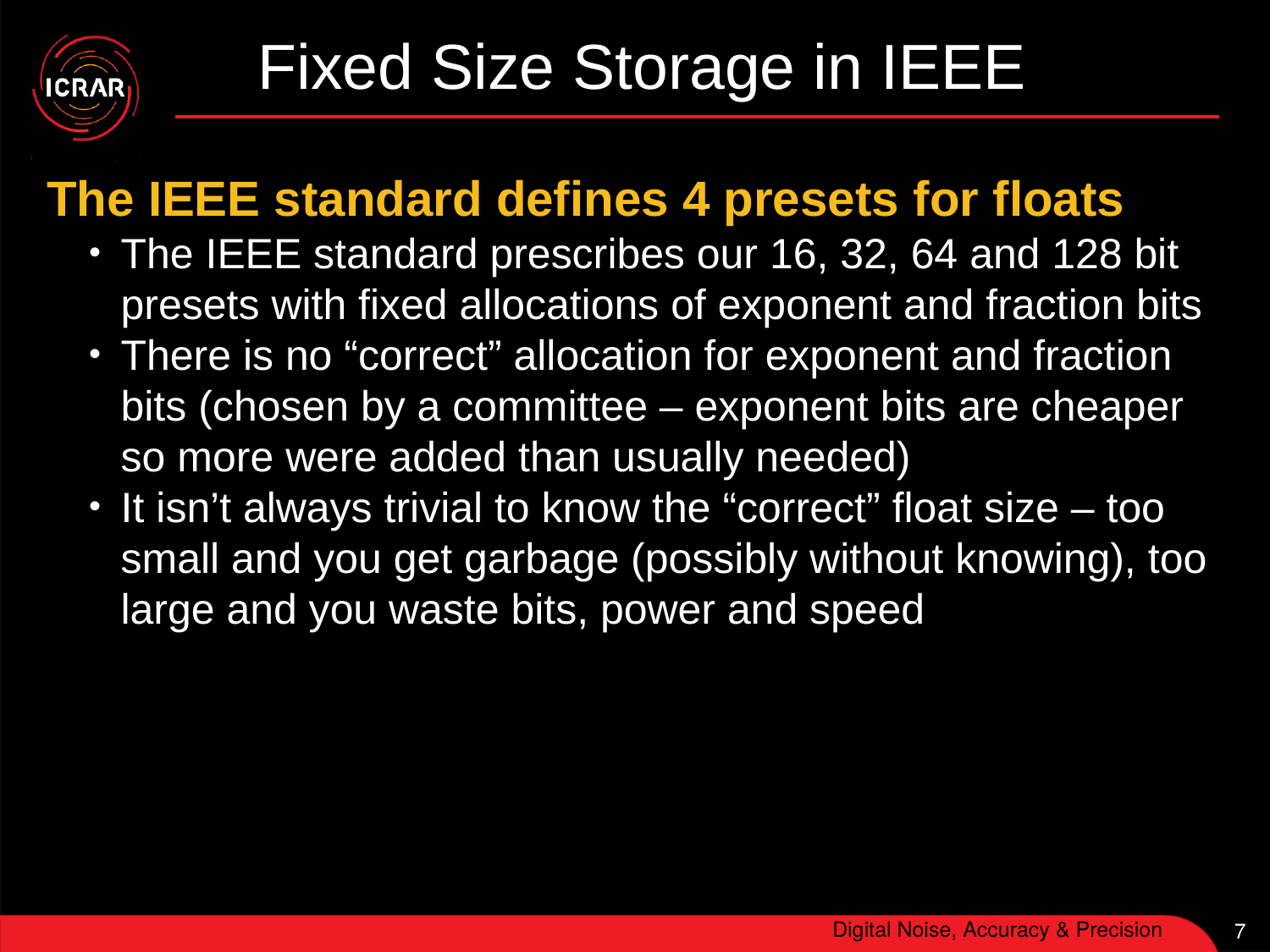

# Fixed Size Storage in IEEE
The IEEE standard defines 4 presets for floats
The IEEE standard prescribes our 16, 32, 64 and 128 bit presets with fixed allocations of exponent and fraction bits
There is no “correct” allocation for exponent and fraction bits (chosen by a committee – exponent bits are cheaper so more were added than usually needed)
It isn’t always trivial to know the “correct” float size – too small and you get garbage (possibly without knowing), too large and you waste bits, power and speed

Digital Noise, Accuracy & Precision